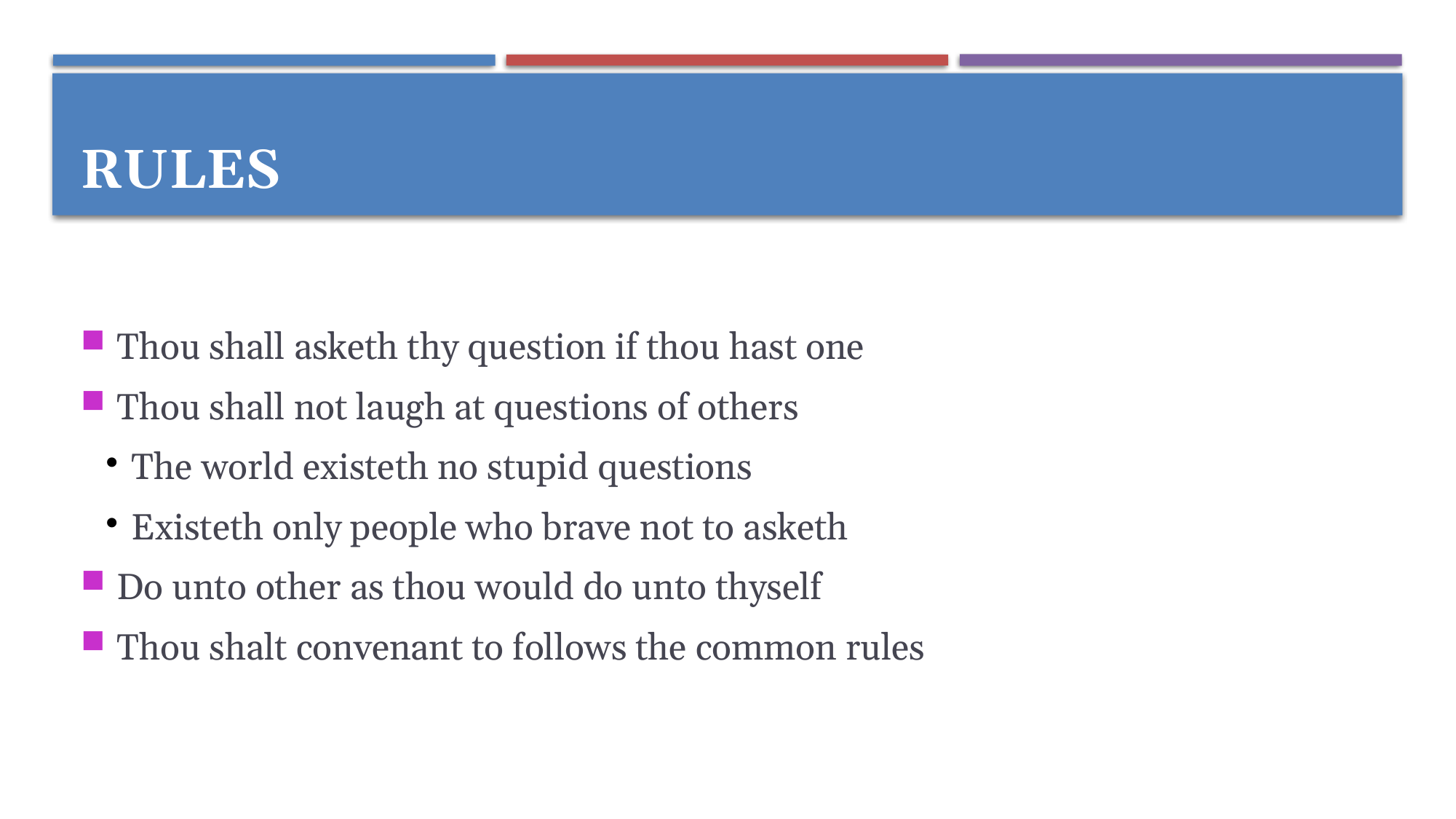

Rules
Thou shall asketh thy question if thou hast one
Thou shall not laugh at questions of others
The world existeth no stupid questions
Existeth only people who brave not to asketh
Do unto other as thou would do unto thyself
Thou shalt convenant to follows the common rules